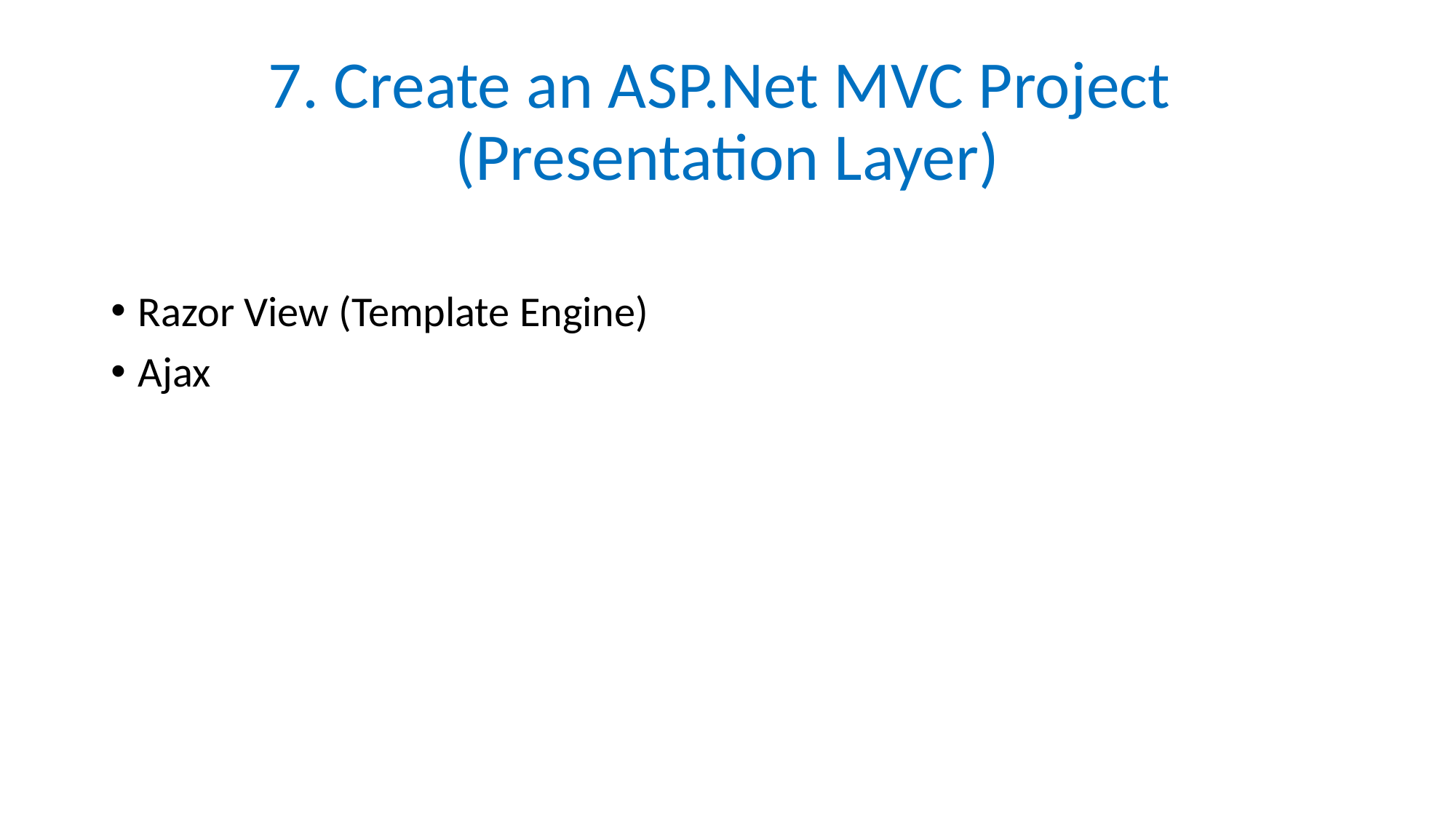

# 7. Create an ASP.Net MVC Project (Presentation Layer)

Razor View (Template Engine)
Ajax